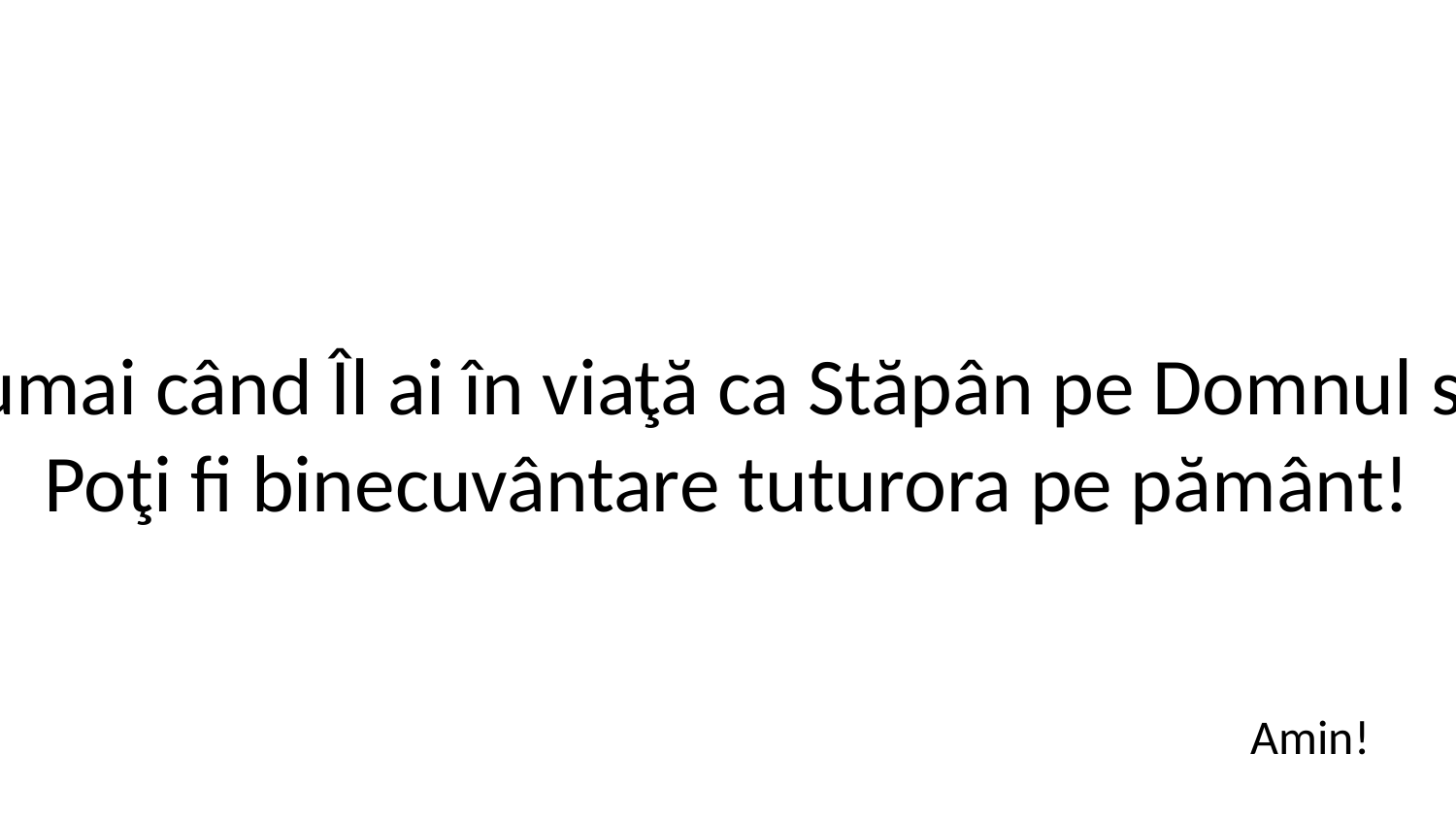

8. Numai când Îl ai în viaţă ca Stăpân pe Domnul sfânt,
Poţi fi binecuvântare tuturora pe pământ!

Amin!